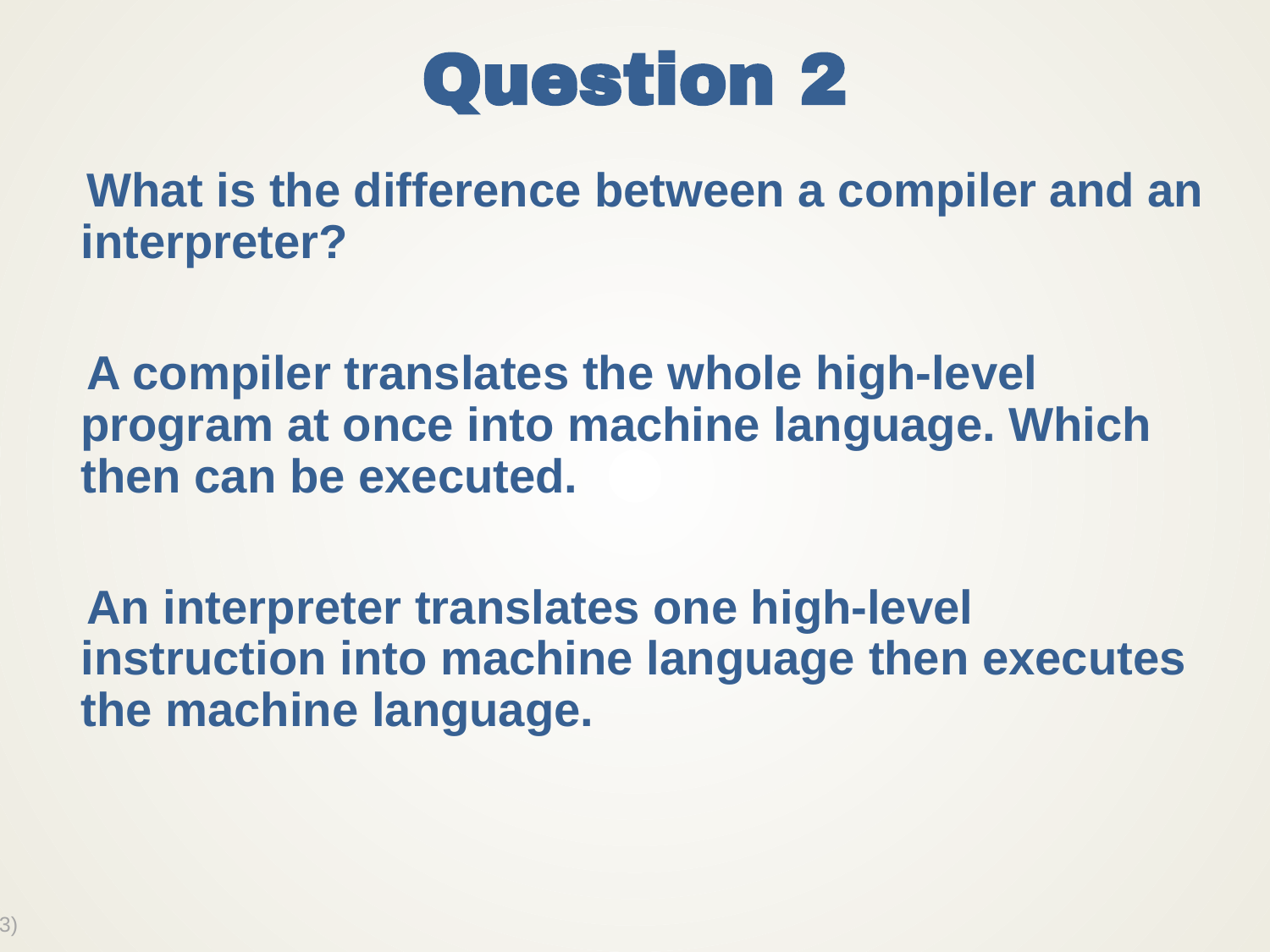

# Question 2
What is the difference between a compiler and an interpreter?

A compiler translates the whole high-level program at once into machine language. Which then can be executed.

An interpreter translates one high-level instruction into machine language then executes the machine language.